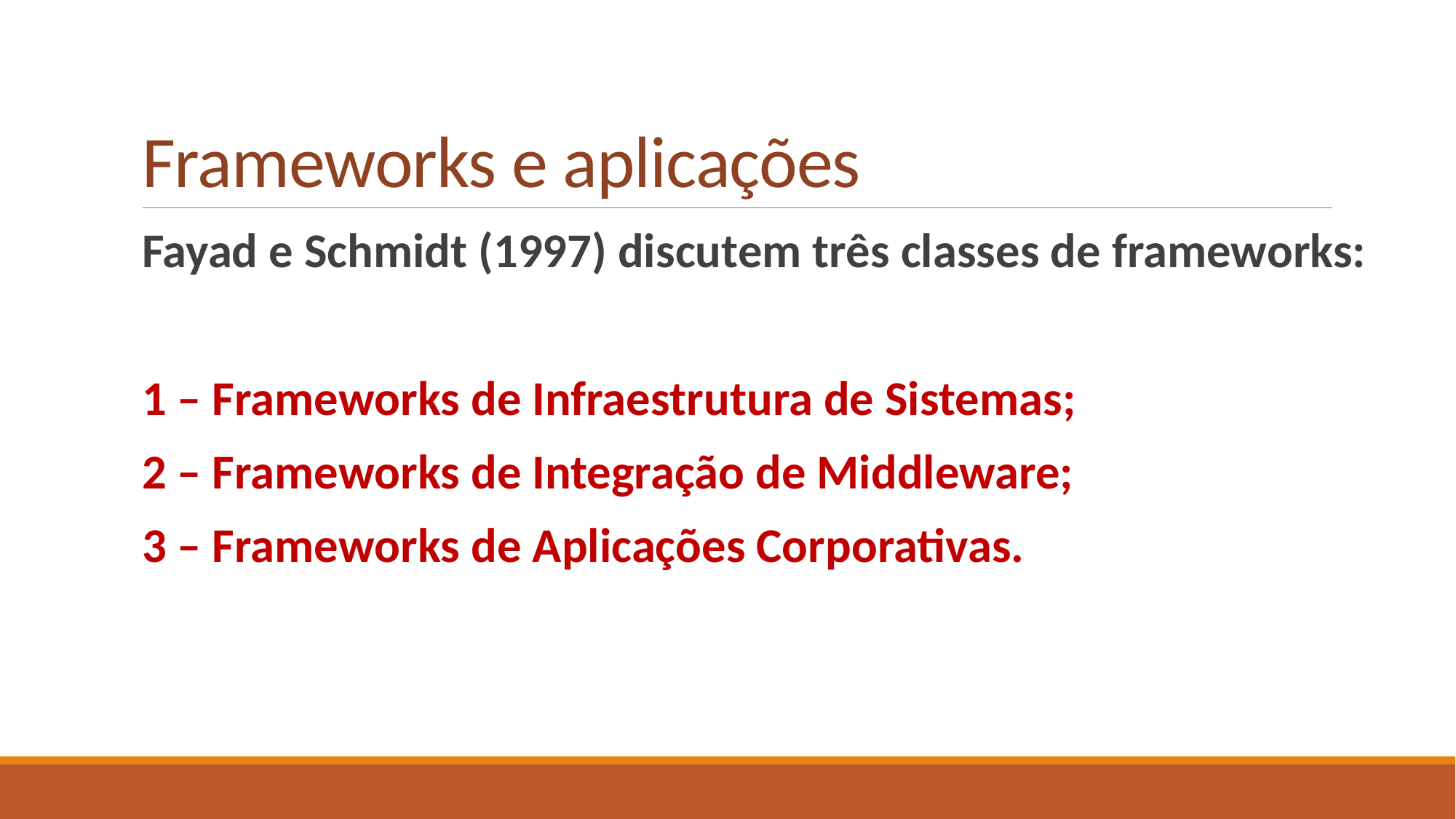

# Frameworks e aplicações
Fayad e Schmidt (1997) discutem três classes de frameworks:

1 – Frameworks de Infraestrutura de Sistemas;
2 – Frameworks de Integração de Middleware;
3 – Frameworks de Aplicações Corporativas.